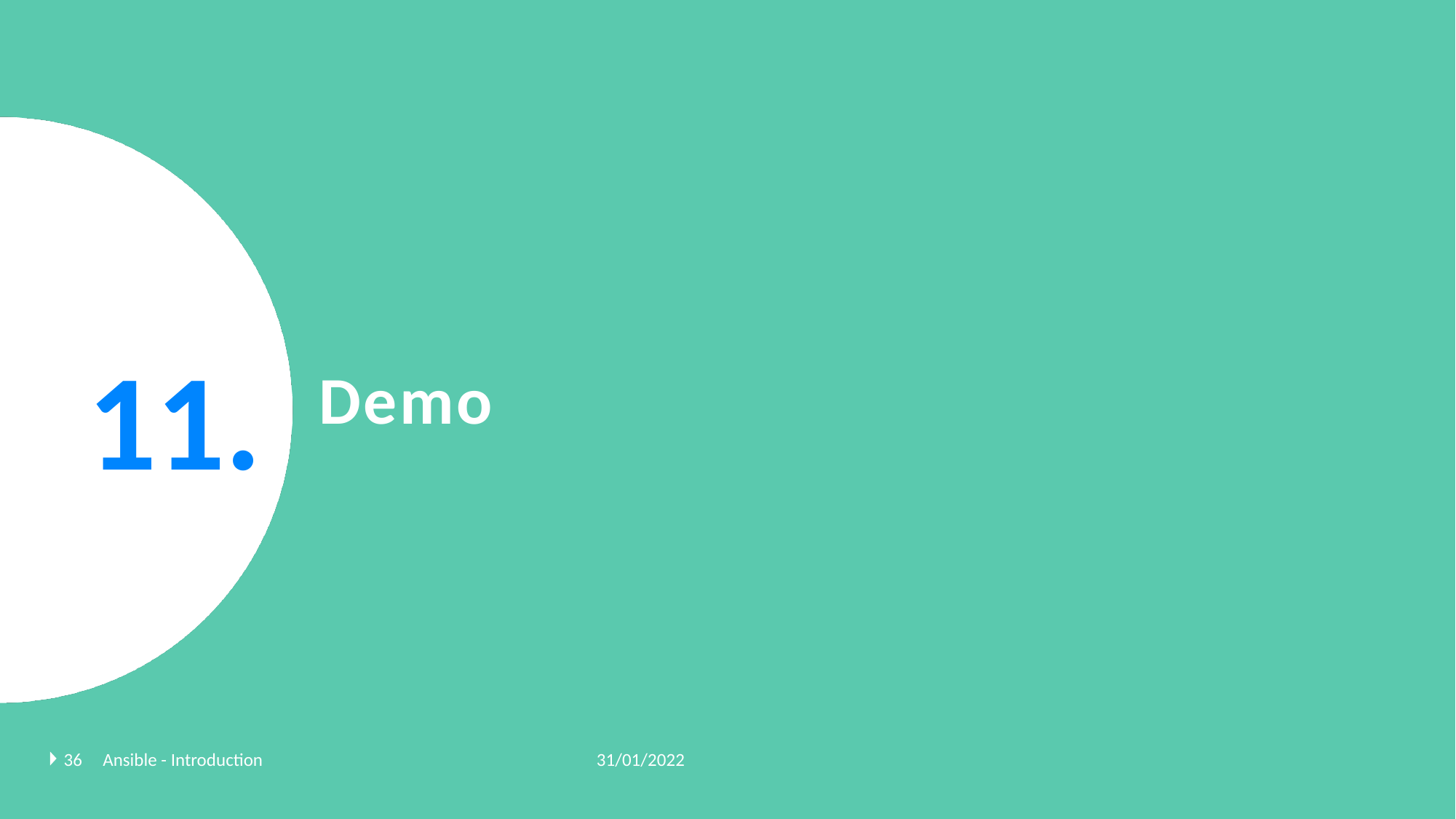

11.
# Demo

31/01/2022
36
Ansible - Introduction